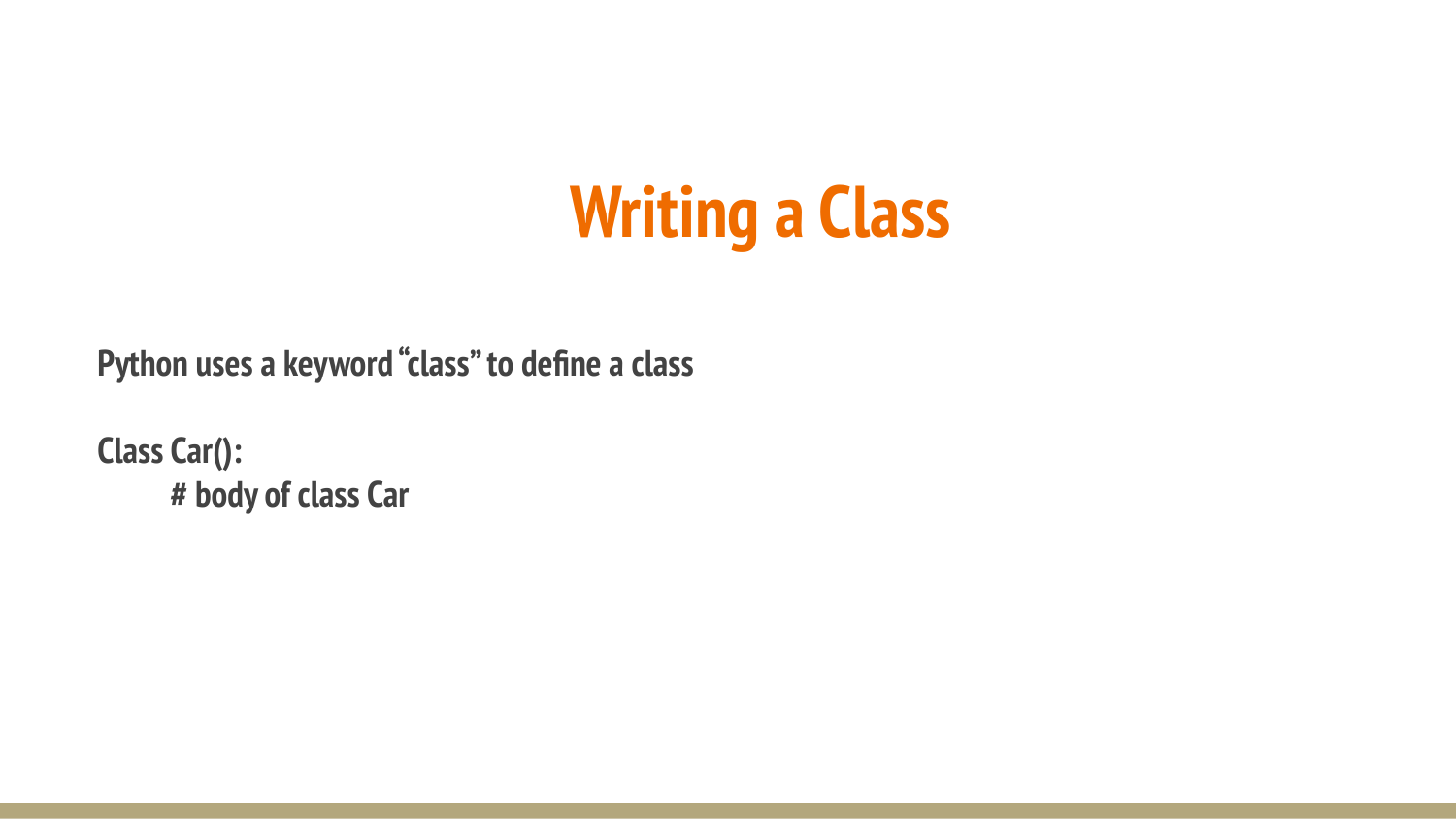

# Writing a Class

Python uses a keyword “class” to define a class

Class Car():
# body of class Car